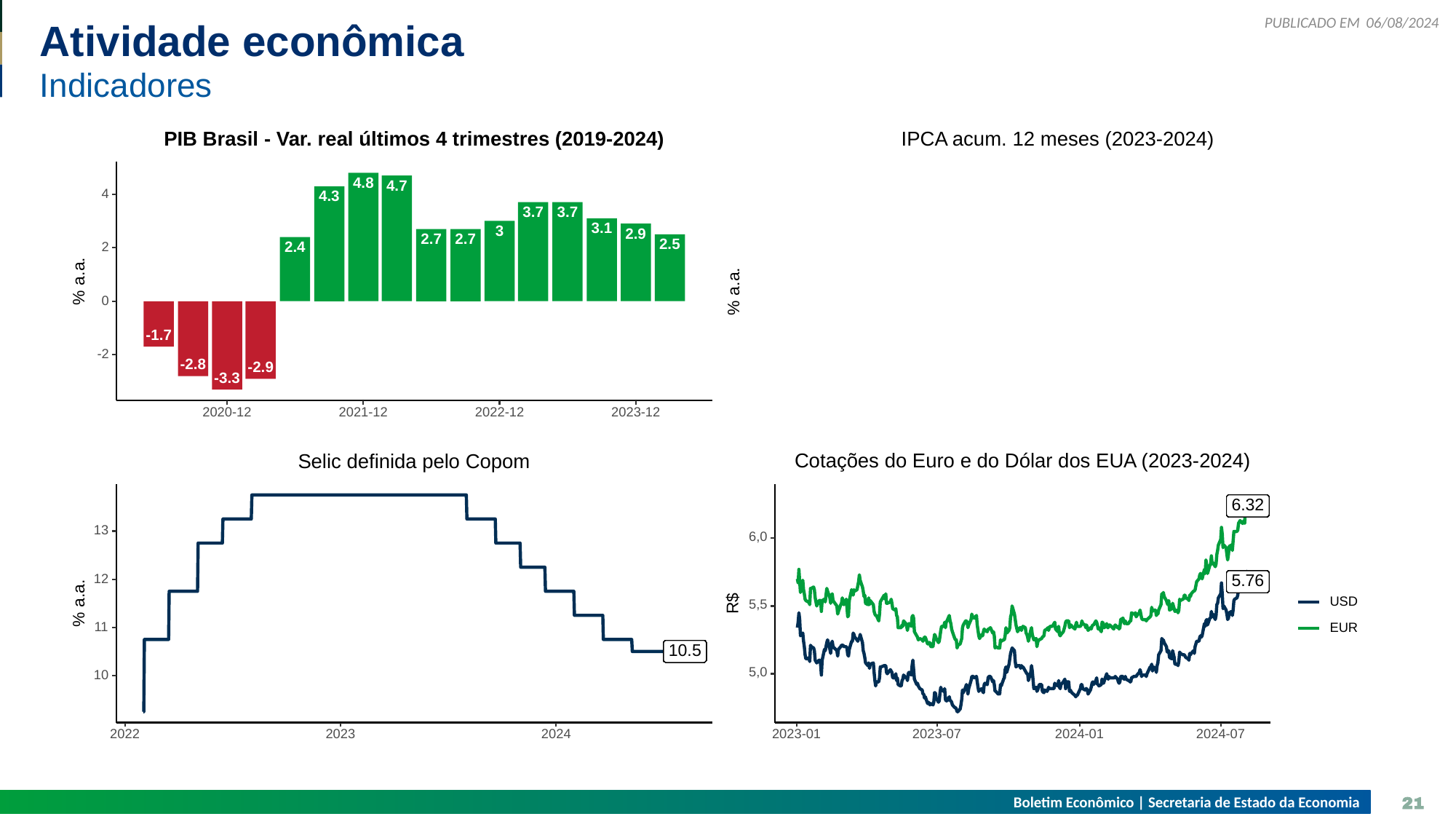

06/08/2024
# Atividade econômica
Indicadores

PIB Brasil - Var. real últimos 4 trimestres (2019-2024)
IPCA acum. 12 meses (2023-2024)

4.8
4.7

4
4.3

3.7
3.7

3.1

3
2.9

2.7
2.7

2.5
2.4
2

% a.a.
% a.a.
0

-1.7
-2

-2.8
-2.9
-3.3

2023-12
2020-12
2021-12
2022-12

Cotações do Euro e do Dólar dos EUA (2023-2024)
Selic definida pelo Copom

6.32
6.32
6.32
6.32
6.32
6.32
6.32
6.32
6.32
6.32
6.32
6.32
6.32
6.32
6.32
6.32
6.32
6.32
6.32
6.32
6.32
6.32
6.32
6.32
6.32
6.32
6.32
6.32
6.32
6.32
6.32
6.32
6.32
6.32
6.32
6.32
6.32
6.32
6.32
6.32
6.32
6.32
6.32
6.32
6.32
6.32
6.32
6.32
6.32
6.32
6.32
6.32
6.32
6.32
6.32
6.32
6.32
6.32
6.32
6.32
6.32
6.32
6.32
6.32
6.32
6.32
6.32
6.32
6.32
6.32
6.32
6.32
6.32
6.32
6.32
6.32
6.32
6.32
6.32
6.32
6.32
6.32
6.32
6.32
6.32
6.32
6.32
6.32
6.32
6.32
6.32
6.32
6.32
6.32
6.32
6.32
6.32
6.32
6.32
6.32
6.32
6.32
6.32
6.32
6.32
6.32
6.32
6.32
6.32
6.32
6.32
6.32
6.32
6.32
6.32
6.32
6.32
6.32
6.32
6.32
6.32
6.32
6.32
6.32
6.32
6.32
6.32
6.32
6.32
6.32
6.32
6.32
6.32
6.32
6.32
6.32
6.32
6.32
6.32
6.32
6.32
6.32
6.32
6.32
6.32
6.32
6.32
6.32
6.32
6.32
6.32
6.32
6.32
6.32
6.32
6.32
6.32
6.32
6.32
6.32
6.32
6.32
6.32
6.32
6.32
6.32
6.32
6.32
6.32
6.32
6.32
6.32
6.32
6.32
6.32
6.32
6.32
6.32
6.32
6.32
6.32
6.32
6.32
6.32
6.32
6.32
6.32
6.32
6.32
6.32
6.32
6.32
6.32
6.32
6.32
6.32
6.32
6.32
6.32
6.32
6.32
6.32
6.32
6.32
6.32
6.32
6.32
6.32
6.32
6.32
6.32
6.32
6.32
6.32
6.32
6.32
6.32
6.32
6.32
6.32
6.32
6.32
6.32
6.32
6.32
6.32
6.32
6.32
6.32
6.32
6.32
6.32
6.32
6.32
6.32
6.32
6.32
6.32
6.32
6.32
6.32
6.32
6.32
6.32
6.32
6.32
6.32
6.32
6.32
6.32
6.32
6.32
6.32
6.32
6.32
6.32
6.32
6.32
6.32
6.32
6.32
6.32
6.32
6.32
6.32
6.32
6.32
6.32
6.32
6.32
6.32
6.32
6.32
6.32
6.32
6.32
6.32
6.32
6.32
6.32
6.32
6.32
6.32
6.32
6.32
6.32
6.32
6.32
6.32
6.32
6.32
6.32
6.32
6.32
6.32
6.32
6.32
6.32
6.32
6.32
6.32
6.32
6.32
6.32
6.32
6.32
6.32
6.32
6.32
6.32
6.32
6.32
6.32
6.32
6.32
6.32
6.32
6.32
6.32
6.32
6.32
6.32
6.32
6.32
6.32
6.32
6.32
6.32
6.32
6.32
6.32
6.32
6.32
6.32
6.32
6.32
6.32
6.32
6.32
6.32
6.32
6.32
6.32
6.32
6.32
6.32
6.32
6.32
6.32
6.32
6.32
6.32
6.32
6.32
6.32
6.32
6.32
6.32
6.32
6.32
6.32
6.32
6.32
6.32
6.32
6.32
6.32
6.32
6.32
6.32
6.32
6.32
6.32
6.32
6.32
6.32
6.32
6.32
6.32
6.32
6.32
6.32
6.32
6.32
6.32
6.32
6.32
6.32
6.32
6.32
6.32
6.32
6.32
6.32
6.32
6.32
6.32
6.32
6.32
13

6,0

12
5.76
5.76
5.76
5.76
5.76
5.76
5.76
5.76
5.76
5.76
5.76
5.76
5.76
5.76
5.76
5.76
5.76
5.76
5.76
5.76
5.76
5.76
5.76
5.76
5.76
5.76
5.76
5.76
5.76
5.76
5.76
5.76
5.76
5.76
5.76
5.76
5.76
5.76
5.76
5.76
5.76
5.76
5.76
5.76
5.76
5.76
5.76
5.76
5.76
5.76
5.76
5.76
5.76
5.76
5.76
5.76
5.76
5.76
5.76
5.76
5.76
5.76
5.76
5.76
5.76
5.76
5.76
5.76
5.76
5.76
5.76
5.76
5.76
5.76
5.76
5.76
5.76
5.76
5.76
5.76
5.76
5.76
5.76
5.76
5.76
5.76
5.76
5.76
5.76
5.76
5.76
5.76
5.76
5.76
5.76
5.76
5.76
5.76
5.76
5.76
5.76
5.76
5.76
5.76
5.76
5.76
5.76
5.76
5.76
5.76
5.76
5.76
5.76
5.76
5.76
5.76
5.76
5.76
5.76
5.76
5.76
5.76
5.76
5.76
5.76
5.76
5.76
5.76
5.76
5.76
5.76
5.76
5.76
5.76
5.76
5.76
5.76
5.76
5.76
5.76
5.76
5.76
5.76
5.76
5.76
5.76
5.76
5.76
5.76
5.76
5.76
5.76
5.76
5.76
5.76
5.76
5.76
5.76
5.76
5.76
5.76
5.76
5.76
5.76
5.76
5.76
5.76
5.76
5.76
5.76
5.76
5.76
5.76
5.76
5.76
5.76
5.76
5.76
5.76
5.76
5.76
5.76
5.76
5.76
5.76
5.76
5.76
5.76
5.76
5.76
5.76
5.76
5.76
5.76
5.76
5.76
5.76
5.76
5.76
5.76
5.76
5.76
5.76
5.76
5.76
5.76
5.76
5.76
5.76
5.76
5.76
5.76
5.76
5.76
5.76
5.76
5.76
5.76
5.76
5.76
5.76
5.76
5.76
5.76
5.76
5.76
5.76
5.76
5.76
5.76
5.76
5.76
5.76
5.76
5.76
5.76
5.76
5.76
5.76
5.76
5.76
5.76
5.76
5.76
5.76
5.76
5.76
5.76
5.76
5.76
5.76
5.76
5.76
5.76
5.76
5.76
5.76
5.76
5.76
5.76
5.76
5.76
5.76
5.76
5.76
5.76
5.76
5.76
5.76
5.76
5.76
5.76
5.76
5.76
5.76
5.76
5.76
5.76
5.76
5.76
5.76
5.76
5.76
5.76
5.76
5.76
5.76
5.76
5.76
5.76
5.76
5.76
5.76
5.76
5.76
5.76
5.76
5.76
5.76
5.76
5.76
5.76
5.76
5.76
5.76
5.76
5.76
5.76
5.76
5.76
5.76
5.76
5.76
5.76
5.76
5.76
5.76
5.76
5.76
5.76
5.76
5.76
5.76
5.76
5.76
5.76
5.76
5.76
5.76
5.76
5.76
5.76
5.76
5.76
5.76
5.76
5.76
5.76
5.76
5.76
5.76
5.76
5.76
5.76
5.76
5.76
5.76
5.76
5.76
5.76
5.76
5.76
5.76
5.76
5.76
5.76
5.76
5.76
5.76
5.76
5.76
5.76
5.76
5.76
5.76
5.76
5.76
5.76
5.76
5.76
5.76
5.76
5.76
5.76
5.76
5.76
5.76
5.76
5.76
5.76
5.76
5.76
5.76
5.76
5.76
5.76
5.76
5.76
5.76
5.76
5.76
5.76
5.76
5.76
5.76
5.76
5.76
5.76
5.76

R$
% a.a.
USD
5,5

11
EUR

10.5
10.5
10.5
10.5
10.5
10.5
10.5
10.5
10.5
10.5
10.5
10.5
10.5
10.5
10.5
10.5
10.5
10.5
10.5
10.5
10.5
10.5
10.5
10.5
10.5
10.5
10.5
10.5
10.5
10.5
10.5
10.5
10.5
10.5
10.5
10.5
10.5
10.5
10.5
10.5
10.5
10.5
10.5
10.5
10.5
10.5
10.5
10.5
10.5
10.5
10.5
10.5
10.5
10.5
10.5
10.5
10.5
10.5
10.5
10.5
10.5
10.5
10.5
10.5
10.5
10.5
10.5
10.5
10.5
10.5
10.5
10.5
10.5
10.5
10.5
10.5
10.5
10.5
10.5
10.5
10.5
10.5
10.5
10.5
10.5
10.5
10.5
10.5
10.5
10.5
10.5
10.5
10.5
10.5
10.5
10.5
10.5
10.5
10.5
10.5
10.5
10.5
10.5
10.5
10.5
10.5
10.5
10.5
10.5
10.5
10.5
10.5
10.5
10.5
10.5
10.5
10.5
10.5
10.5
10.5
10.5
10.5
10.5
10.5
10.5
10.5
10.5
10.5
10.5
10.5
10.5
10.5
10.5
10.5
10.5
10.5
10.5
10.5
10.5
10.5
10.5
10.5
10.5
10.5
10.5
10.5
10.5
10.5
10.5
10.5
10.5
10.5
10.5
10.5
10.5
10.5
10.5
10.5
10.5
10.5
10.5
10.5
10.5
10.5
10.5
10.5
10.5
10.5
10.5
10.5
10.5
10.5
10.5
10.5
10.5
10.5
10.5
10.5
10.5
10.5
10.5
10.5
10.5
10.5
10.5
10.5
10.5
10.5
10.5
10.5
10.5
10.5
10.5
10.5
10.5
10.5
10.5
10.5
10.5
10.5
10.5
10.5
10.5
10.5
10.5
10.5
10.5
10.5
10.5
10.5
10.5
10.5
10.5
10.5
10.5
10.5
10.5
10.5
10.5
10.5
10.5
10.5
10.5
10.5
10.5
10.5
10.5
10.5
10.5
10.5
10.5
10.5
10.5
10.5
10.5
10.5
10.5
10.5
10.5
10.5
10.5
10.5
10.5
10.5
10.5
10.5
10.5
10.5
10.5
10.5
10.5
10.5
10.5
10.5
10.5
10.5
10.5
10.5
10.5
10.5
10.5
10.5
10.5
10.5
10.5
10.5
10.5
10.5
10.5
10.5
10.5
10.5
10.5
10.5
10.5
10.5
10.5
10.5
10.5
10.5
10.5
10.5
10.5
10.5
10.5
10.5
10.5
10.5
10.5
10.5
10.5
10.5
10.5
10.5
10.5
10.5
10.5
10.5
10.5
10.5
10.5
10.5
10.5
10.5
10.5
10.5
10.5
10.5
10.5
10.5
10.5
10.5
10.5
10.5
10.5
10.5
10.5
10.5
10.5
10.5
10.5
10.5
10.5
10.5
10.5
10.5
10.5
10.5
10.5
10.5
10.5
10.5
10.5
10.5
10.5
10.5
10.5
10.5
10.5
10.5
10.5
10.5
10.5
10.5
10.5
10.5
10.5
10.5
10.5
10.5
10.5
10.5
10.5
10.5
10.5
10.5
10.5
10.5
10.5
10.5
10.5
10.5
10.5
10.5
10.5
10.5
10.5
10.5
10.5
10.5
10.5
10.5
10.5
10.5
10.5
10.5
10.5
10.5
10.5
10.5
10.5
10.5
10.5
10.5
10.5
10.5
10.5
10.5
10.5
10.5
10.5
10.5
10.5
10.5
10.5
10.5
10.5
10.5
10.5
10.5
10.5
10.5
10.5
10.5
10.5
10.5
10.5
10.5
10.5
10.5
10.5
10.5
10.5
10.5
10.5
10.5
10.5
10.5
10.5
10.5
10.5
10.5
10.5
10.5
10.5
10.5
10.5
10.5
10.5
10.5
10.5
10.5
10.5
10.5
10.5
10.5
10.5
10.5
10.5
10.5
10.5
10.5
10.5
10.5
10.5
10.5
10.5
10.5
10.5
10.5
10.5
10.5
10.5
10.5
10.5
10.5
10.5
10.5
10.5
10.5
10.5
10.5
10.5
10.5
10.5
10.5
10.5
10.5
10.5
10.5
10.5
10.5
10.5
10.5
10.5
10.5
10.5
10.5
10.5
10.5
10.5
10.5
10.5
10.5
10.5
10.5
10.5
10.5
10.5
10.5
10.5
10.5
10.5
10.5
10.5
10.5
10.5
10.5
10.5
10.5
10.5
10.5
10.5
10.5
10.5
10.5
10.5
10.5
10.5
10.5
10.5
10.5
10.5
10.5
10.5
10.5
10.5
10.5
10.5
10.5
10.5
10.5
10.5
10.5
10.5
10.5
10.5
10.5
10.5
10.5
10.5
10.5
10.5
10.5
10.5
10.5
10.5
10.5
10.5
10.5
10.5
10.5
10.5
10.5
10.5
10.5
10.5
10.5
10.5
10.5
10.5
10.5
10.5
10.5
10.5
10.5
10.5
10.5
10.5
10.5
10.5
10.5
10.5
10.5
10.5
10.5
10.5
10.5
10.5
10.5
10.5
10.5
10.5
10.5
10.5
10.5
10.5
10.5
10.5
10.5
10.5
10.5
10.5
10.5
10.5
10.5
10.5
10.5
10.5
10.5
10.5
10.5
10.5
10.5
10.5
10.5
10.5
10.5
10.5
10.5
10.5
10.5
10.5
10.5
10.5
10.5
10.5
10.5
10.5
10.5
10.5
10.5
10.5
10.5
10.5
10.5
10.5
10.5
10.5
10.5
10.5
10.5
10.5
10.5
10.5
10.5
10.5
10.5
10.5
10.5
10.5
10.5
10.5
10.5
10.5
10.5
10.5
10.5
10.5
10.5
10.5
10.5
10.5
10.5
10.5
10.5
10.5
10.5
10.5
10.5
10.5
10.5
10.5
10.5
10.5
10.5
10.5
10.5
10.5
10.5
10.5
10.5
10.5
10.5
10.5
10.5
10.5
10.5
10.5
10.5
10.5
10.5
10.5
10.5
10.5
10.5
10.5
10.5
10.5
10.5
10.5
10.5
10.5
10.5
10.5
10.5
10.5
10.5
10.5
10.5
10.5
10.5
10.5
10.5
10.5
10.5
10.5
10.5
10.5
10.5
10.5
10.5
10.5
10.5
10.5
10.5
10.5
10.5
10.5
10.5
10.5
10.5
10.5
10.5
10.5
10.5
10.5
10.5
10.5
10.5
10.5
10.5
10.5
10.5
10.5
10.5
10.5
10.5
10.5
10.5
10.5
10.5
10.5
10.5
10.5
10.5
10.5
10.5
10.5
10.5
10.5
10.5
10.5
10.5
10.5
10.5
10.5
10.5
10.5
10.5
10.5
10.5
10.5
10.5
10.5
10.5
10.5
10.5
10.5
10.5
10.5
10.5
10.5
10.5
10.5
10.5
10.5
10.5
10.5
10.5
10.5
10.5
10.5
10.5
10.5
10.5
10.5
10.5
10.5
10.5
10.5
10.5
10.5
10.5
10.5
10.5
10.5
10.5
10.5
10.5
10.5
10.5
10.5
10.5
10.5
10.5
10.5
10.5
10.5
10.5
10.5
10.5
10.5
10.5
10.5
10.5
10.5
10.5
10.5
10.5
10.5
10.5
10.5
10.5
10.5
10.5
10.5
10.5
10.5
10.5
10.5
10.5
10.5
10.5
10.5
10.5
10.5
10.5
10.5
10.5
10.5
10.5
10.5
10.5
10.5
10.5
10.5
10.5
10.5
10.5
10.5
10.5
10.5
10.5
10.5
10.5
10.5
10.5
10.5
10.5
10.5
10.5
10.5
10.5
10.5
10.5
10.5
10.5
10.5
10.5
10.5
10.5
10.5
10.5
10.5
10.5
10.5
10.5
10.5
10.5
10.5
10.5
10.5
10.5
10.5
10.5
10.5
10.5
10.5
10.5
10.5
10.5
10.5
10.5
10.5
10.5
10.5
10.5
10.5
10.5
10.5
10.5
10.5
10.5
10.5
10.5
10.5
10.5
10.5
10.5
10.5
10.5
10.5
10.5
10.5
10.5
10.5
10.5
10.5
10.5
10.5
10.5
10.5
10.5
10.5
10.5
10.5
10.5
5,0
10

2023
2023-01
2023-07
2022
2024
2024-01
2024-07

Boletim Econômico | Secretaria de Estado da Economia
21